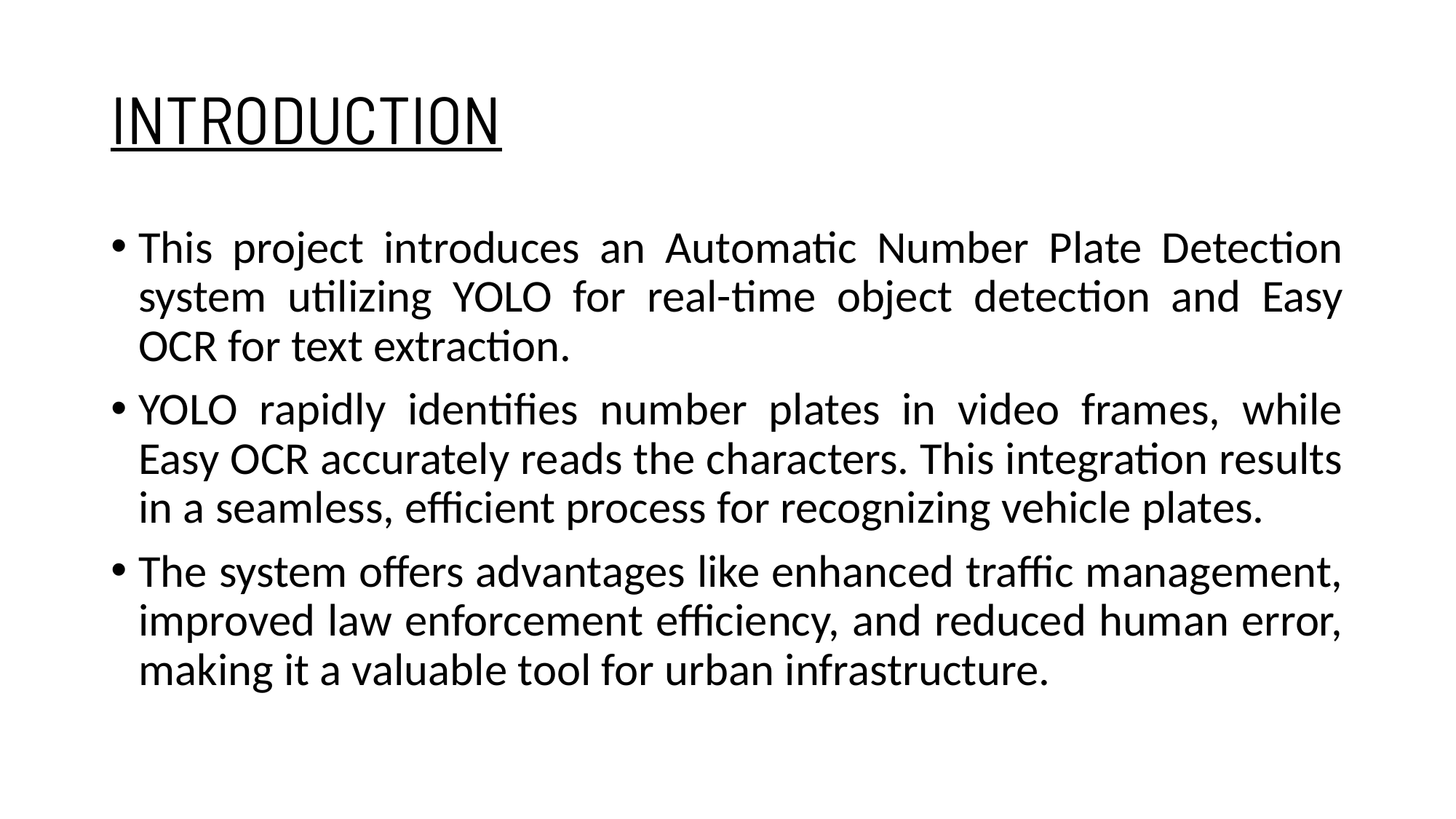

# INTRODUCTION
This project introduces an Automatic Number Plate Detection system utilizing YOLO for real-time object detection and Easy OCR for text extraction.
YOLO rapidly identifies number plates in video frames, while Easy OCR accurately reads the characters. This integration results in a seamless, efficient process for recognizing vehicle plates.
The system offers advantages like enhanced traffic management, improved law enforcement efficiency, and reduced human error, making it a valuable tool for urban infrastructure.